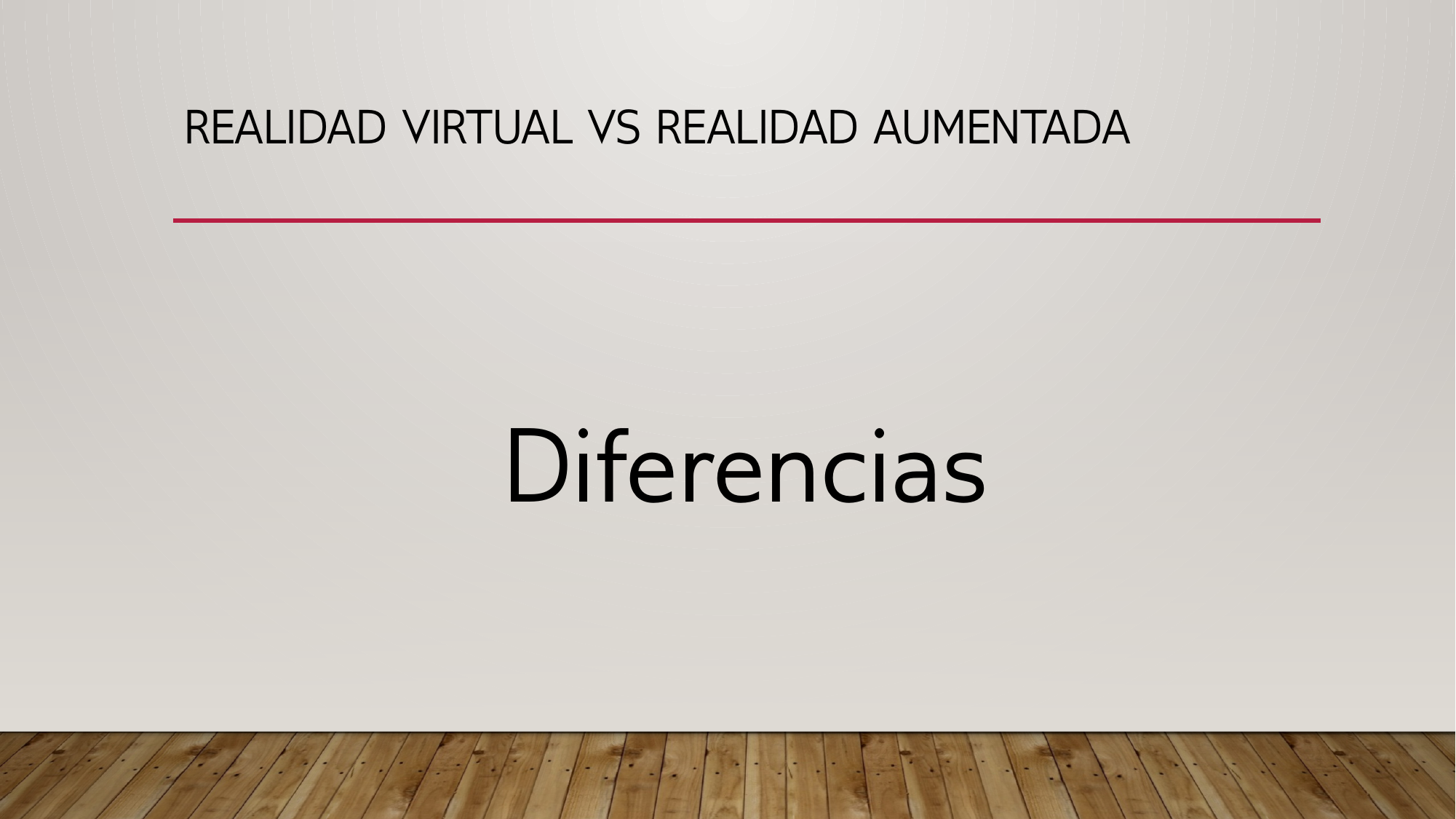

# Realidad virtual vs realidad aumentada
Diferencias